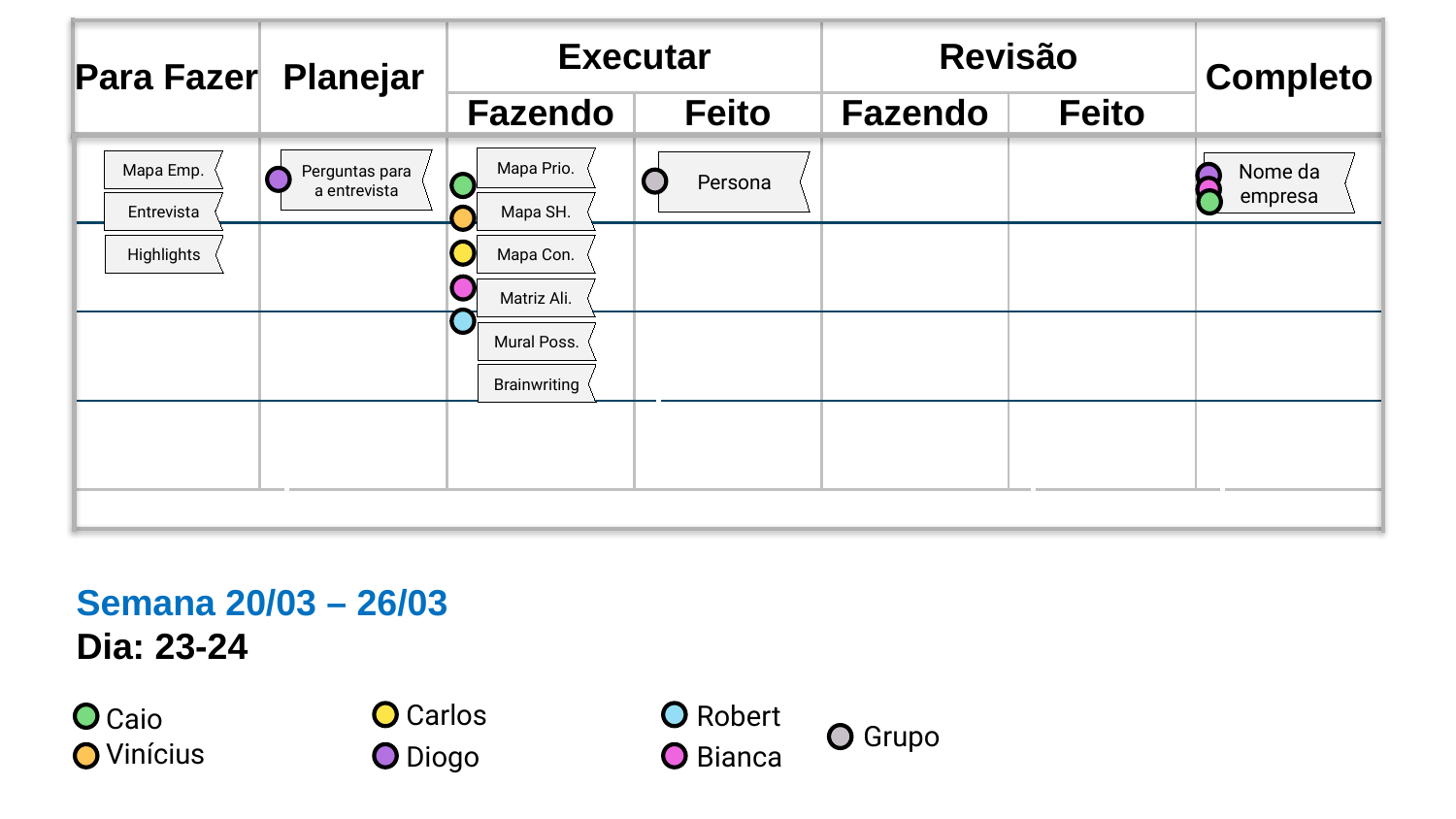

#
| Para Fazer | Planejar | Executar |  | Revisão |  | Completo |
| --- | --- | --- | --- | --- | --- | --- |
|  |  | Fazendo | Feito | Fazendo | Feito |  |
|  |  |  |  |  |  |  |
|  |  |  |  |  |  |  |
|  |  |  |  |  |  |  |
|  |  |  |  |  |  |  |
Mapa Prio.
Perguntas para a entrevista
Mapa Emp.
Persona
Nome da empresa

Entrevista
Mapa SH.

Mapa Con.
Highlights

Matriz Ali.

Mural Poss.
Brainwriting

Semana 20/03 – 26/03
Dia: 23-24

Carlos
Robert
Caio

Grupo

Vinícius
Diogo
Bianca